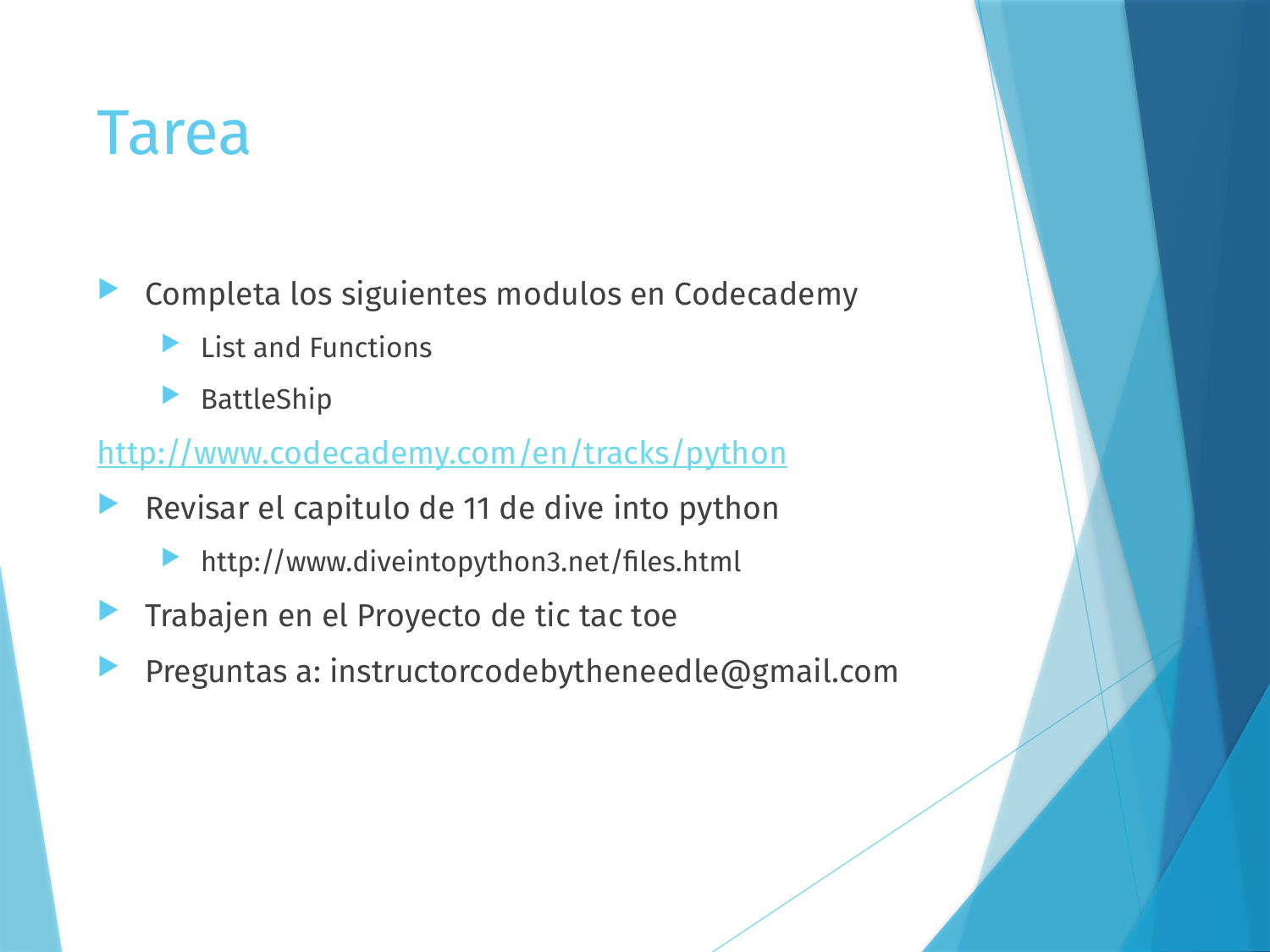

# Tarea

Completa los siguientes modulos en Codecademy
List and Functions
BattleShip
http://www.codecademy.com/en/tracks/python
Revisar el capitulo de 11 de dive into python
http://www.diveintopython3.net/files.html
Trabajen en el Proyecto de tic tac toe
Preguntas a: instructorcodebytheneedle@gmail.com